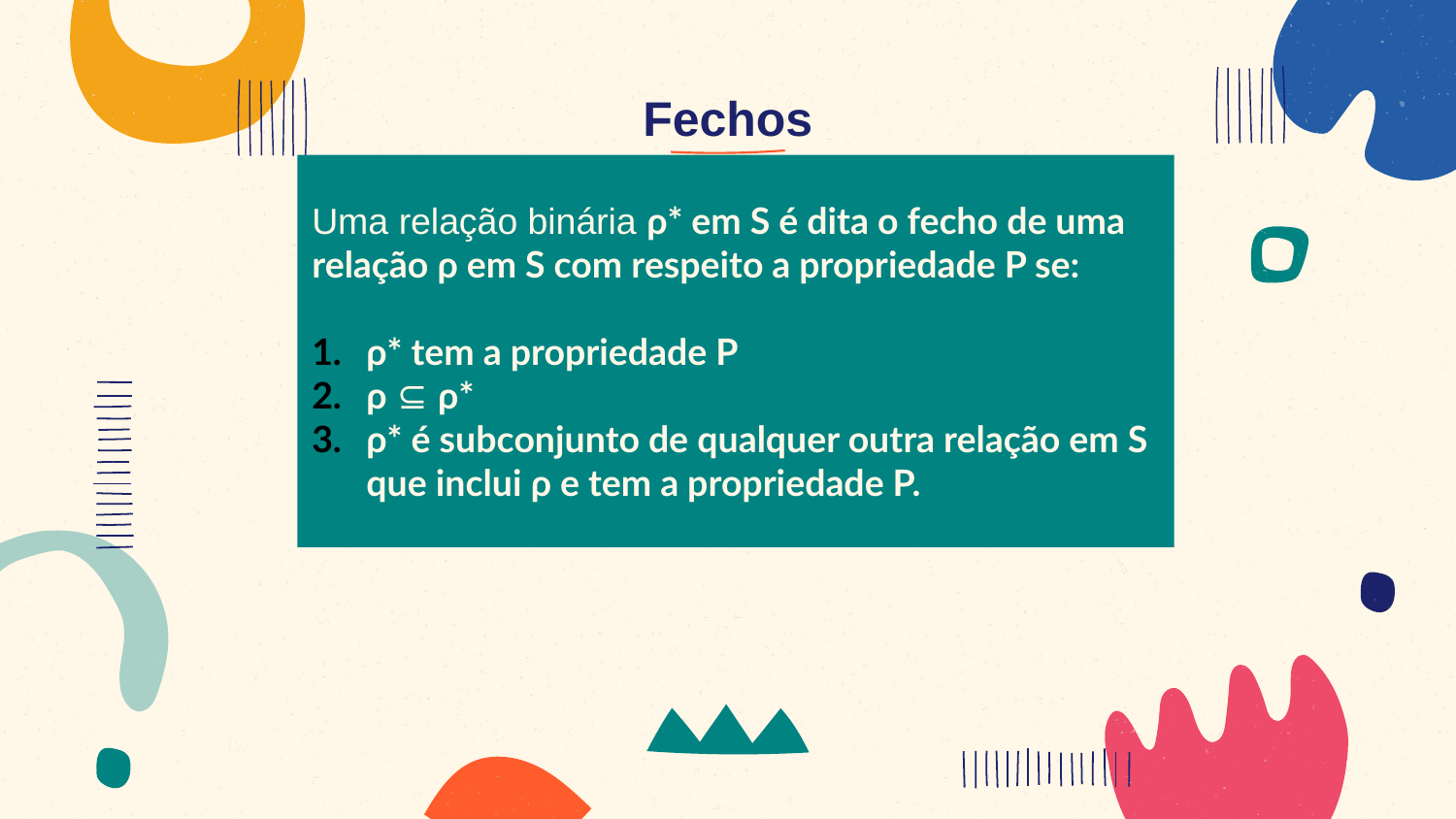

# Fechos

Uma relação binária ρ* em S é dita o fecho de uma relação ρ em S com respeito a propriedade P se:

ρ* tem a propriedade P
ρ ⊆ ρ*
ρ* é subconjunto de qualquer outra relação em S que inclui ρ e tem a propriedade P.